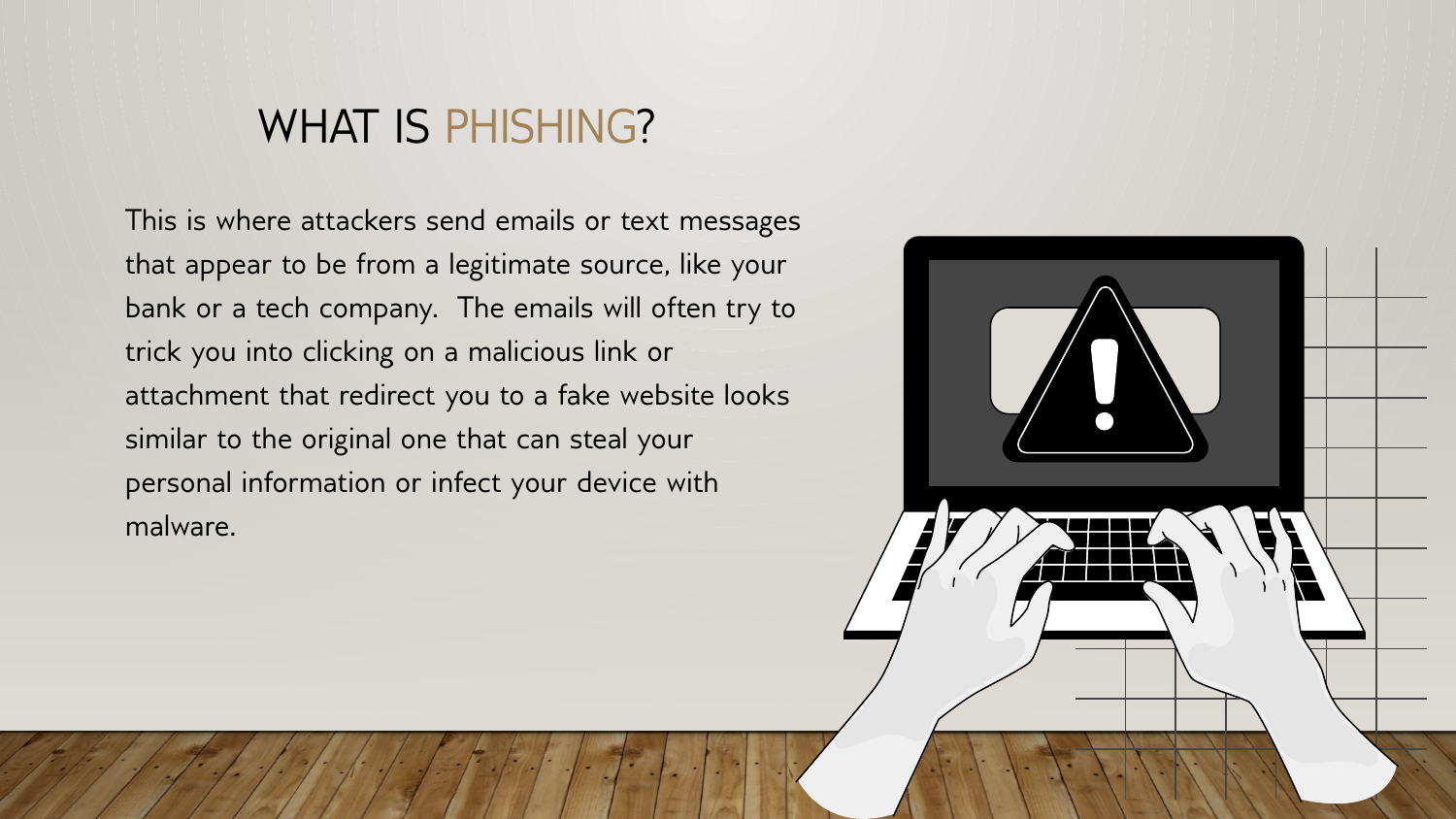

# What is phishing?
This is where attackers send emails or text messages that appear to be from a legitimate source, like your bank or a tech company.  The emails will often try to trick you into clicking on a malicious link or attachment that redirect you to a fake website looks similar to the original one that can steal your personal information or infect your device with malware.